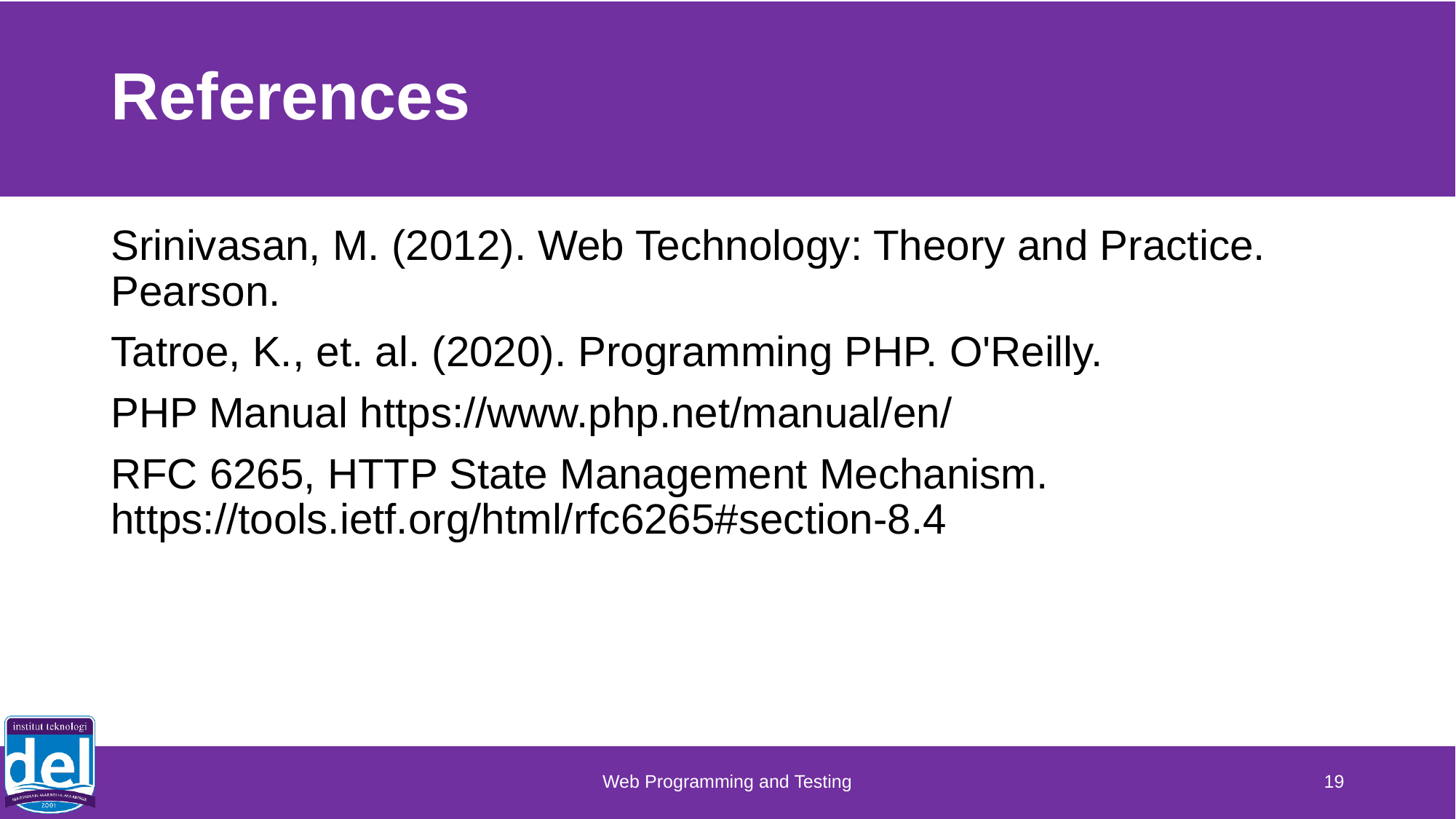

# References
Srinivasan, M. (2012). Web Technology: Theory and Practice. Pearson.
Tatroe, K., et. al. (2020). Programming PHP. O'Reilly.
PHP Manual https://www.php.net/manual/en/
RFC 6265, HTTP State Management Mechanism. https://tools.ietf.org/html/rfc6265#section-8.4
Web Programming and Testing
19